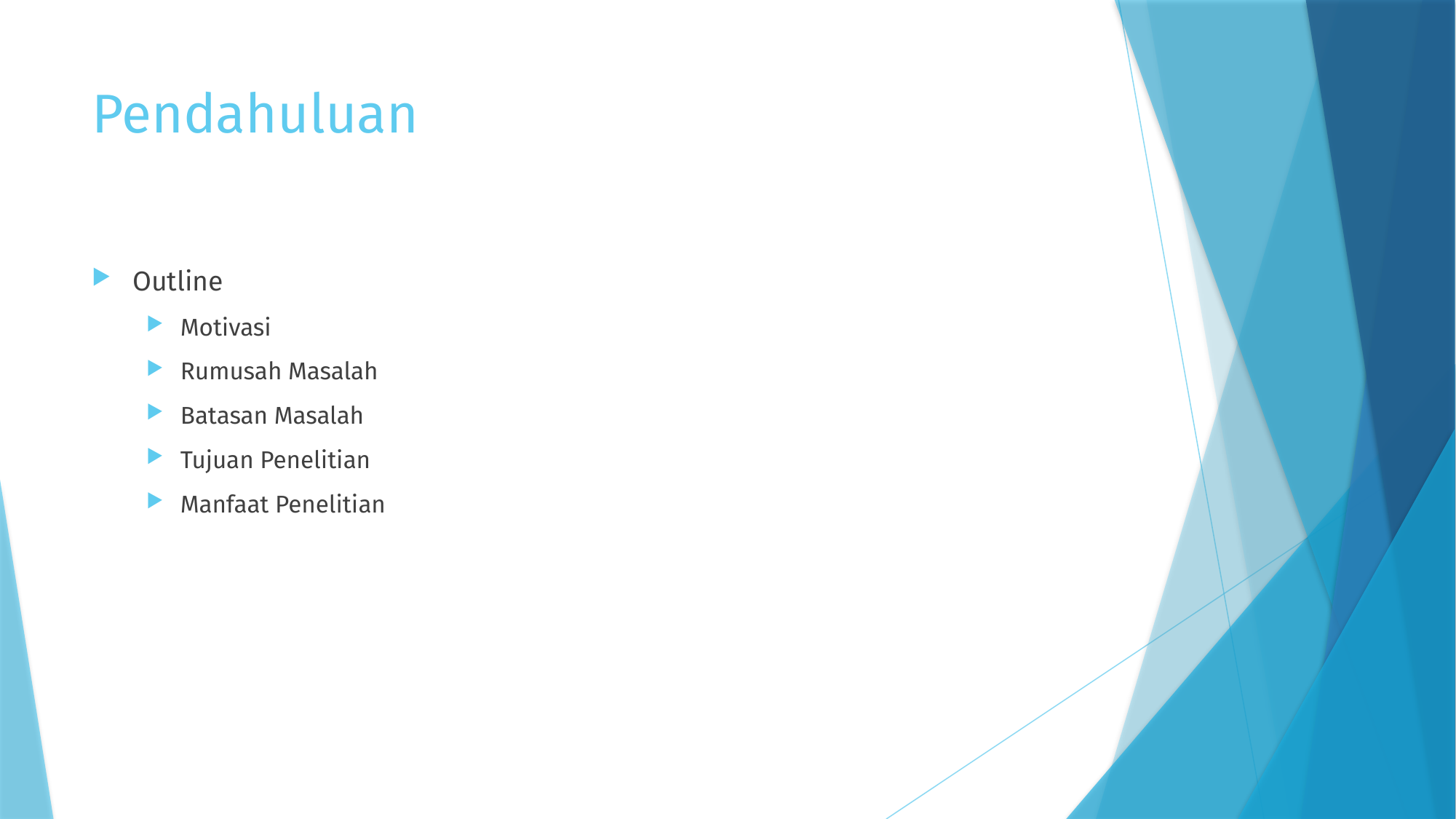

# Pendahuluan
Outline
Motivasi
Rumusah Masalah
Batasan Masalah
Tujuan Penelitian
Manfaat Penelitian